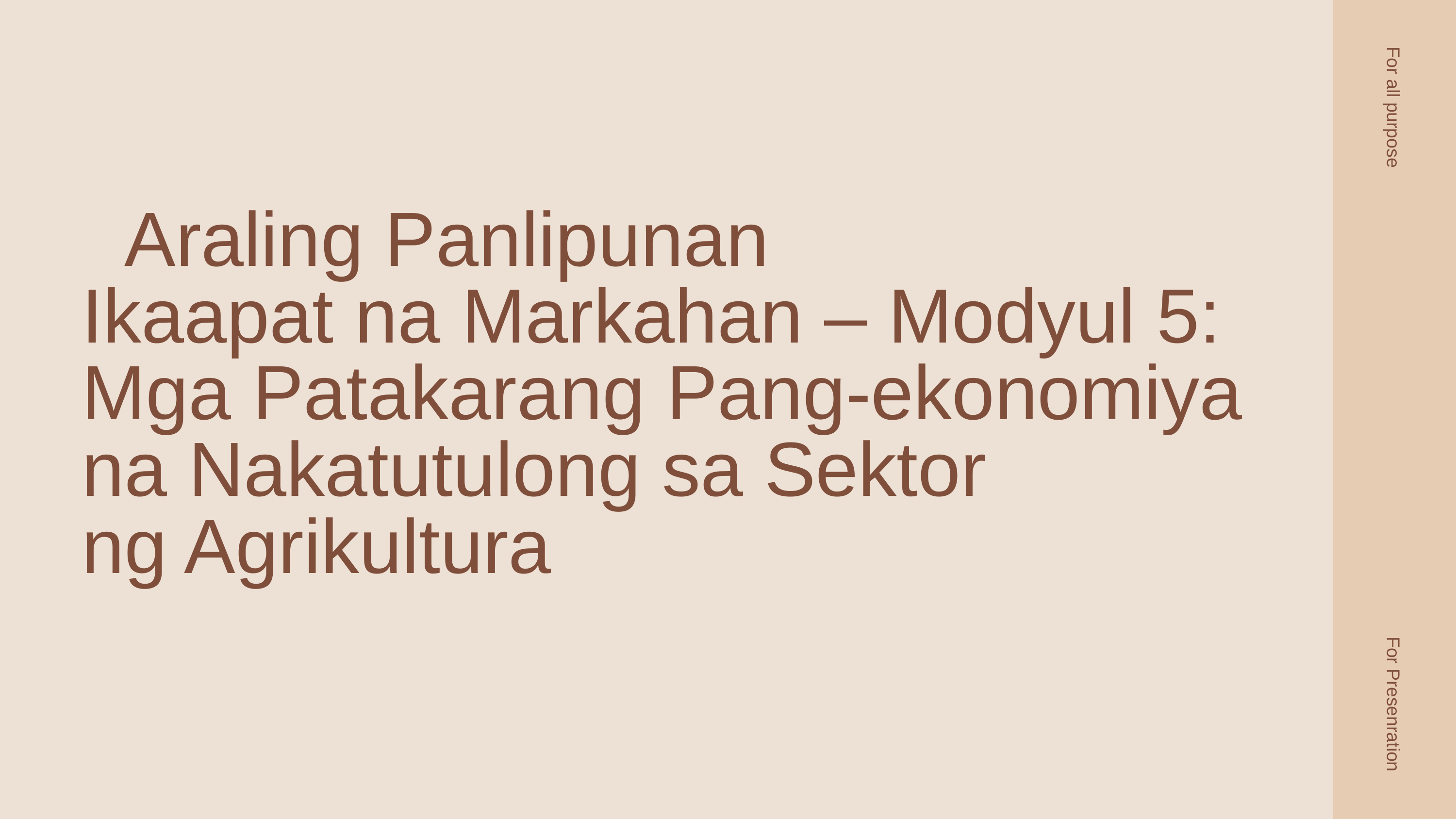

For all purpose
  Araling Panlipunan
Ikaapat na Markahan – Modyul 5:
Mga Patakarang Pang-ekonomiya
na Nakatutulong sa Sektor
ng Agrikultura
For Presenration